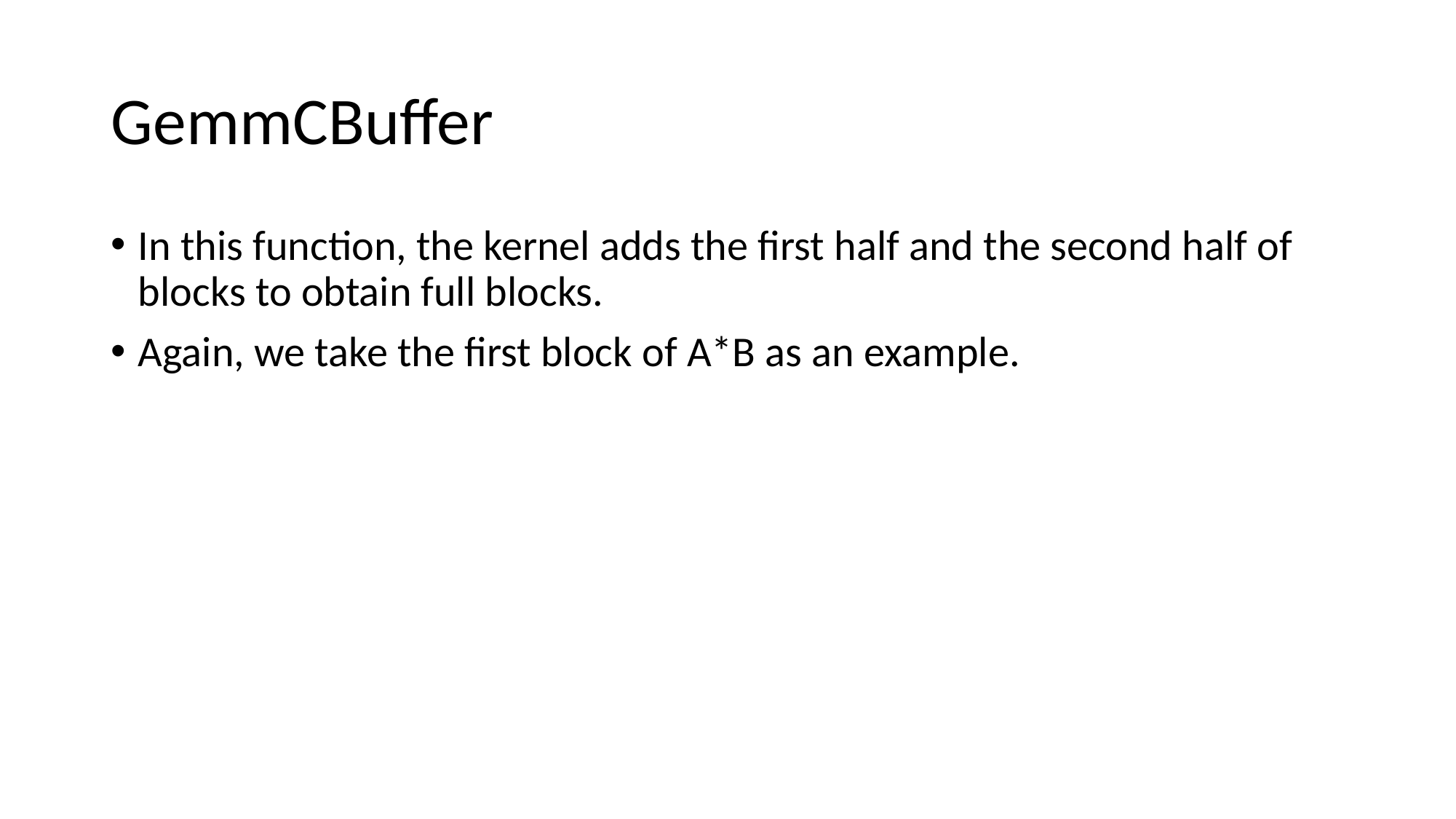

# GemmCBuffer
In this function, the kernel adds the first half and the second half of blocks to obtain full blocks.
Again, we take the first block of A*B as an example.